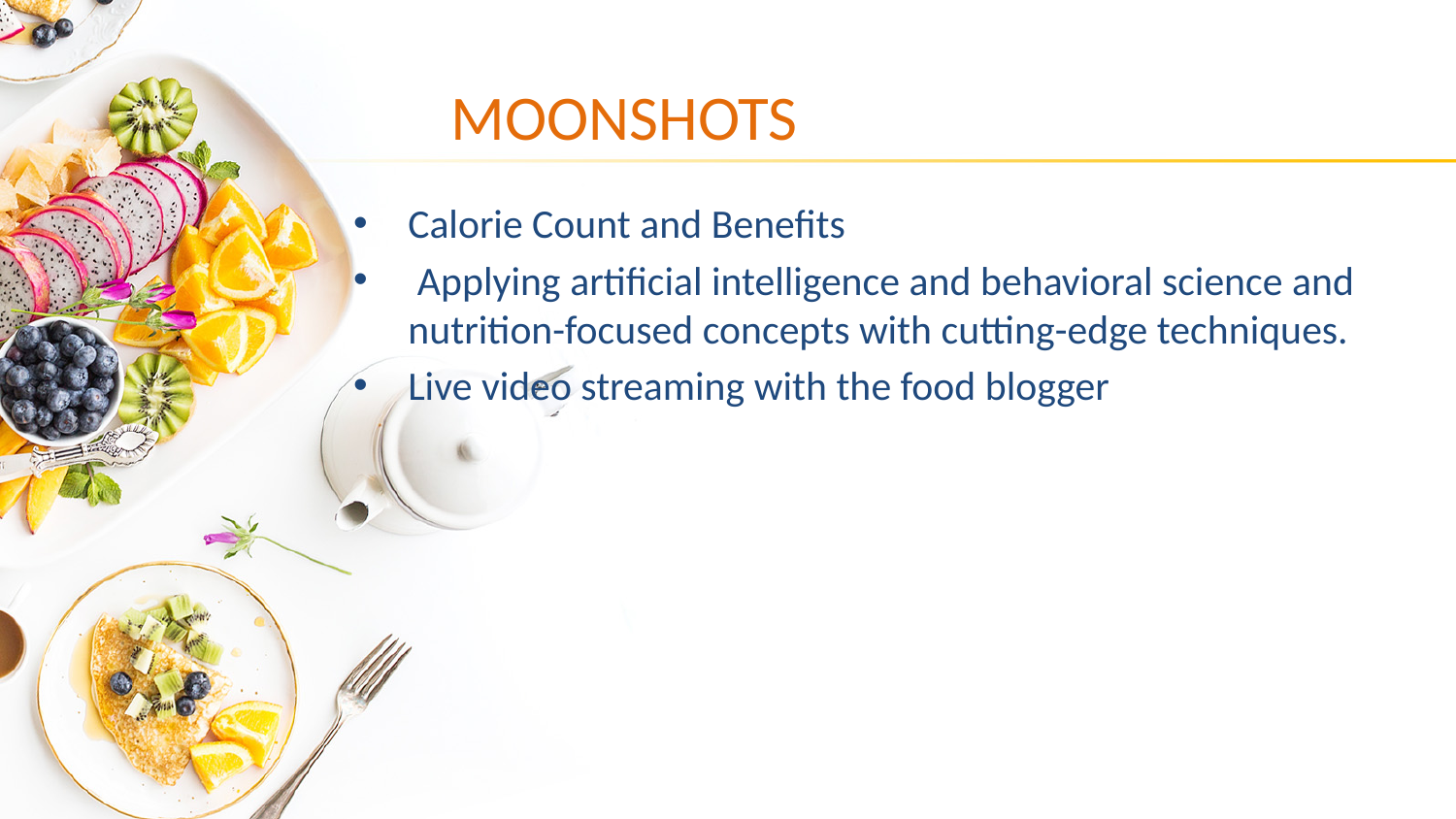

# MOONSHOTS
Calorie Count and Benefits
 Applying artificial intelligence and behavioral science and nutrition-focused concepts with cutting-edge techniques.
Live video streaming with the food blogger